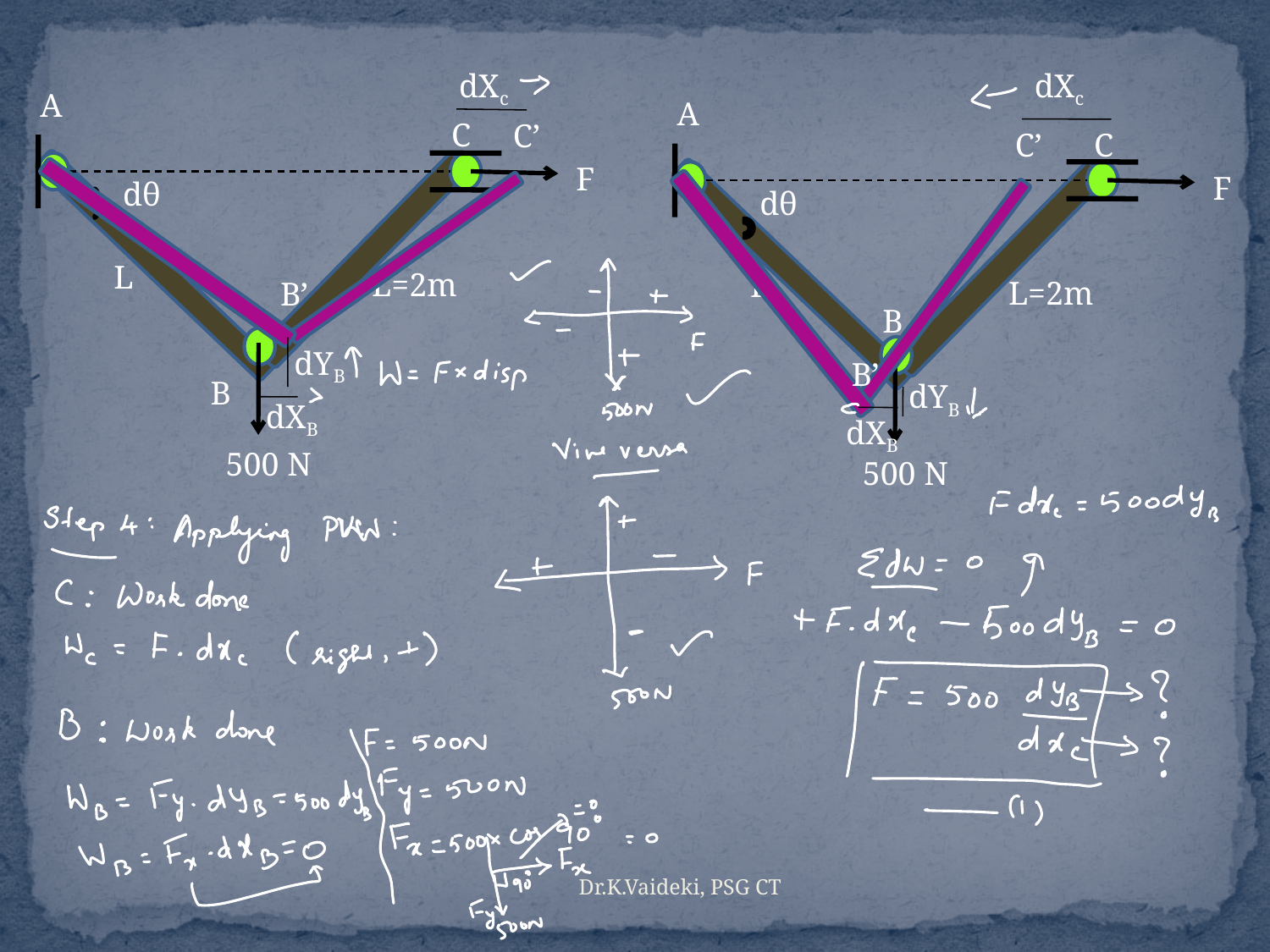

dXc
A
C
C’

F
dθ

L

L=2m
B’

dYB
B
dXB
500 N
dXc
A
C’
C

F
dθ

L

L=2m

B

B’
dYB
dXB
500 N
Dr.K.Vaideki, PSG CT